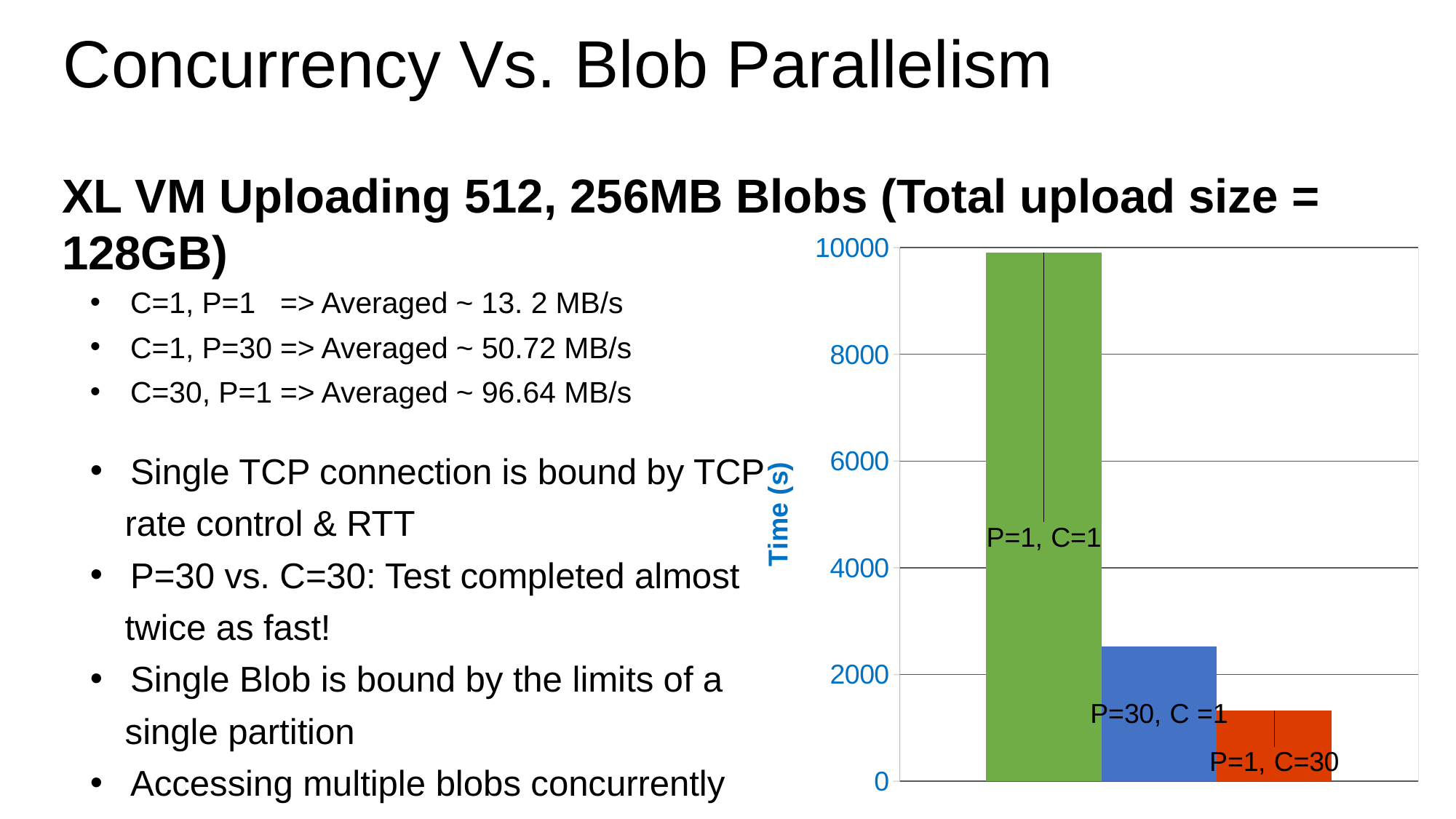

# Concurrency Vs. Blob Parallelism
XL VM Uploading 512, 256MB Blobs (Total upload size = 128GB)
C=1, P=1   => Averaged ~ 13. 2 MB/s
C=1, P=30 => Averaged ~ 50.72 MB/s
C=30, P=1 => Averaged ~ 96.64 MB/s

Single TCP connection is bound by TCP
       rate control & RTT
P=30 vs. C=30: Test completed almost
       twice as fast!
Single Blob is bound by the limits of a
       single partition
Accessing multiple blobs concurrently
       scales

### Chart

| Category | P=1, C=1 | P=30, C =1 | P=1, C=30 |
|---|---|---|---|